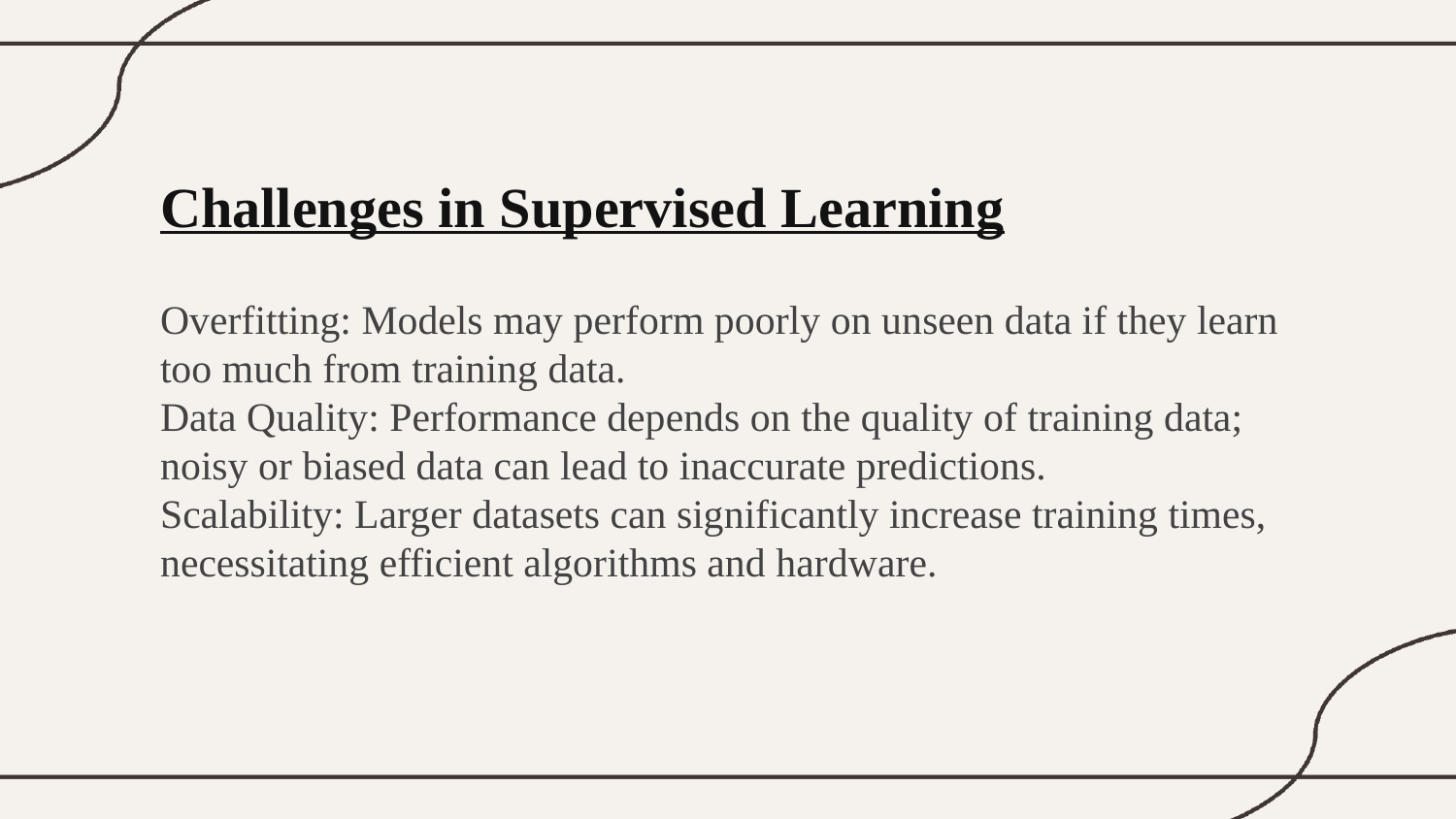

Challenges in Supervised Learning
Overfitting: Models may perform poorly on unseen data if they learn too much from training data.
Data Quality: Performance depends on the quality of training data; noisy or biased data can lead to inaccurate predictions.
Scalability: Larger datasets can significantly increase training times, necessitating efficient algorithms and hardware.